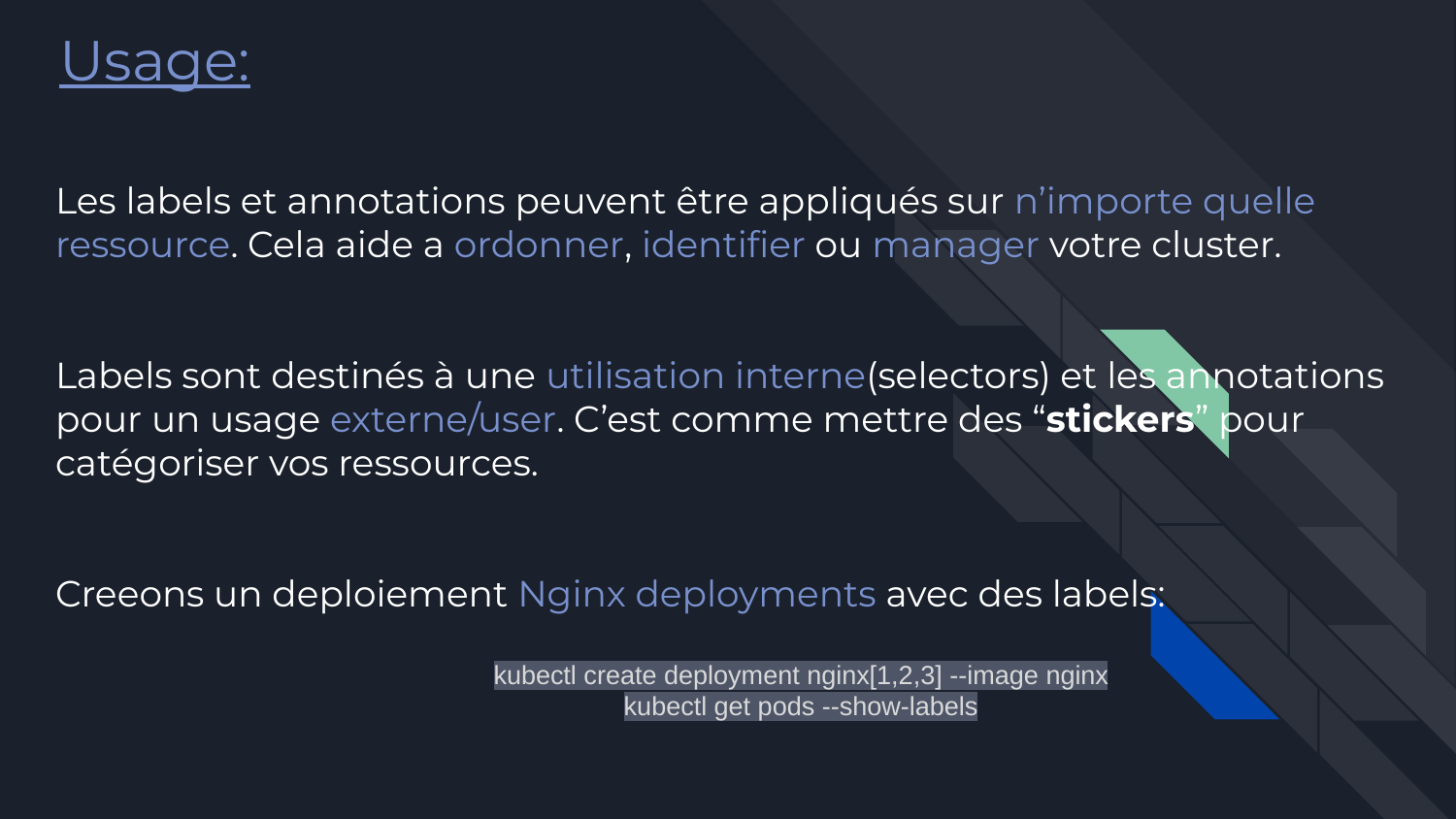

# Usage:
Les labels et annotations peuvent être appliqués sur n’importe quelle ressource. Cela aide a ordonner, identifier ou manager votre cluster.

Labels sont destinés à une utilisation interne(selectors) et les annotations pour un usage externe/user. C’est comme mettre des “stickers” pour catégoriser vos ressources.

Creeons un deploiement Nginx deployments avec des labels:

kubectl create deployment nginx[1,2,3] --image nginx
kubectl get pods --show-labels